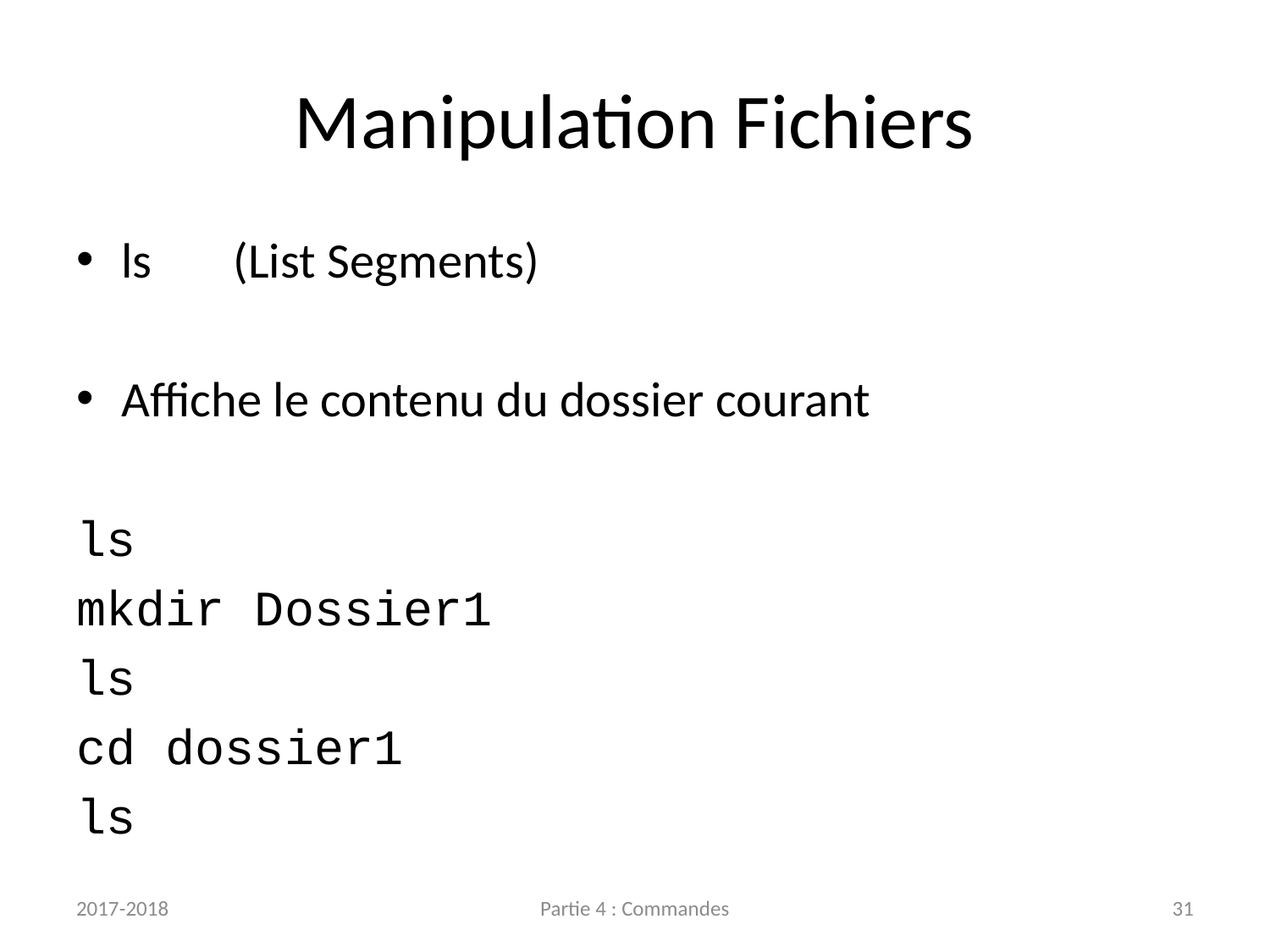

# Manipulation Fichiers
ls		(List Segments)

Affiche le contenu du dossier courant

ls
mkdir Dossier1
ls
cd dossier1
ls
2017-2018
Partie 4 : Commandes
31